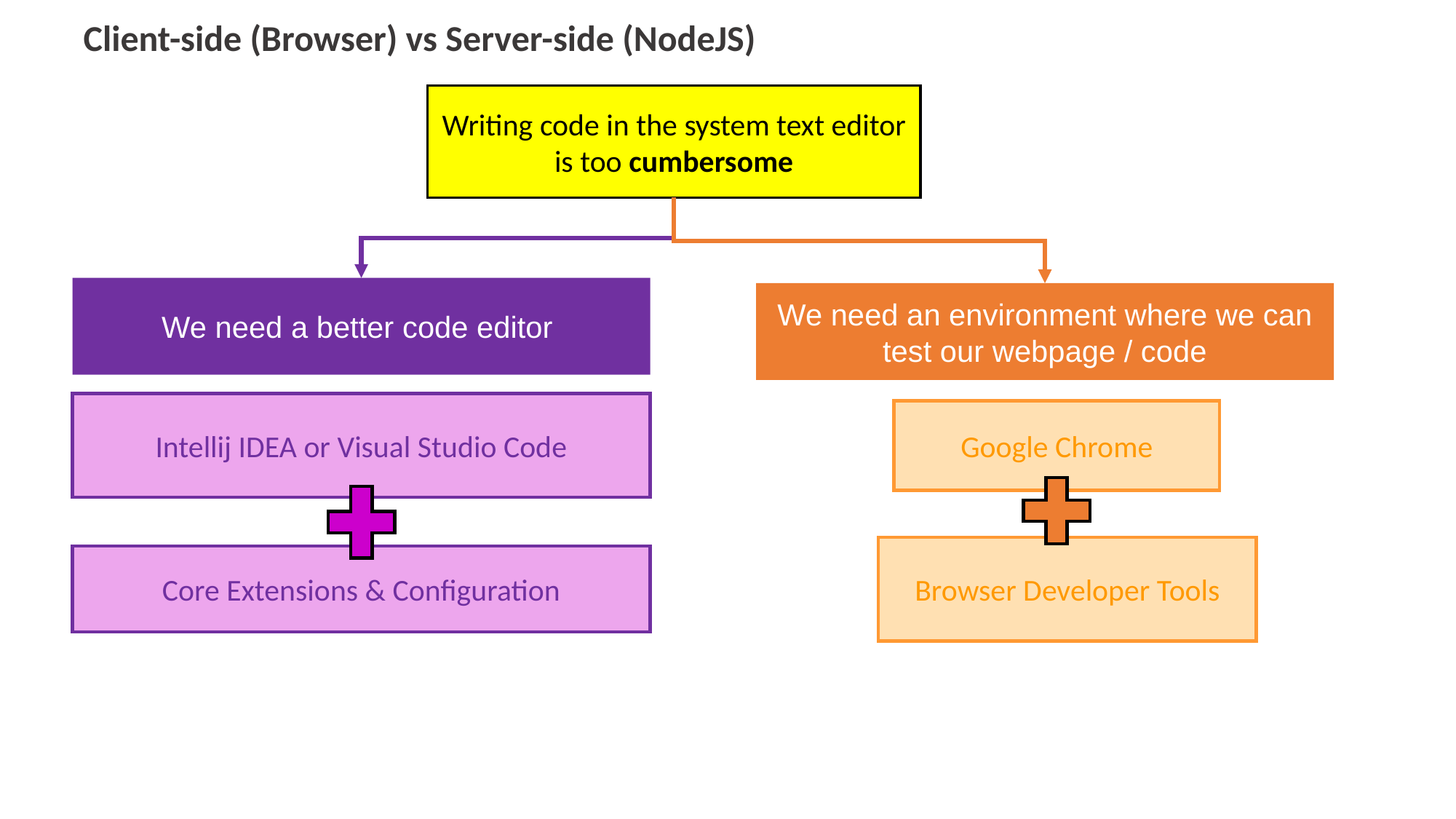

# Client-side (Browser) vs Server-side (NodeJS)
Writing code in the system text editor is too cumbersome
We need a better code editor
We need an environment where we can test our webpage / code
Intellij IDEA or Visual Studio Code
Google Chrome

Browser Developer Tools
Core Extensions & Configuration